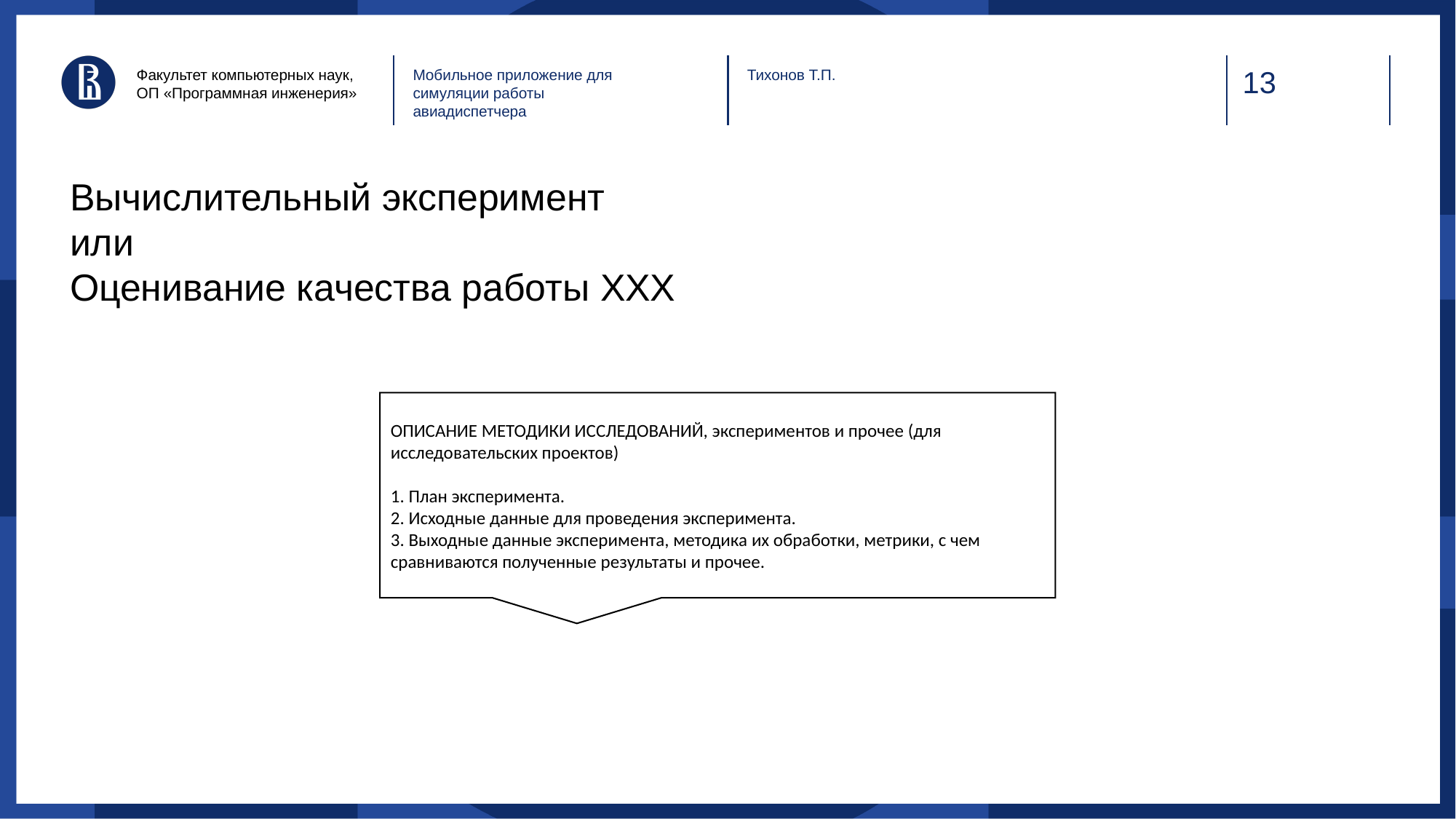

Факультет компьютерных наук,
ОП «Программная инженерия»
Мобильное приложение для симуляции работы авиадиспетчера
Тихонов Т.П.
# Вычислительный эксперимент или Оценивание качества работы ХХХ
ОПИСАНИЕ МЕТОДИКИ ИССЛЕДОВАНИЙ, экспериментов и прочее (для исследовательских проектов)

1. План эксперимента.
2. Исходные данные для проведения эксперимента.
3. Выходные данные эксперимента, методика их обработки, метрики, с чем сравниваются полученные результаты и прочее.